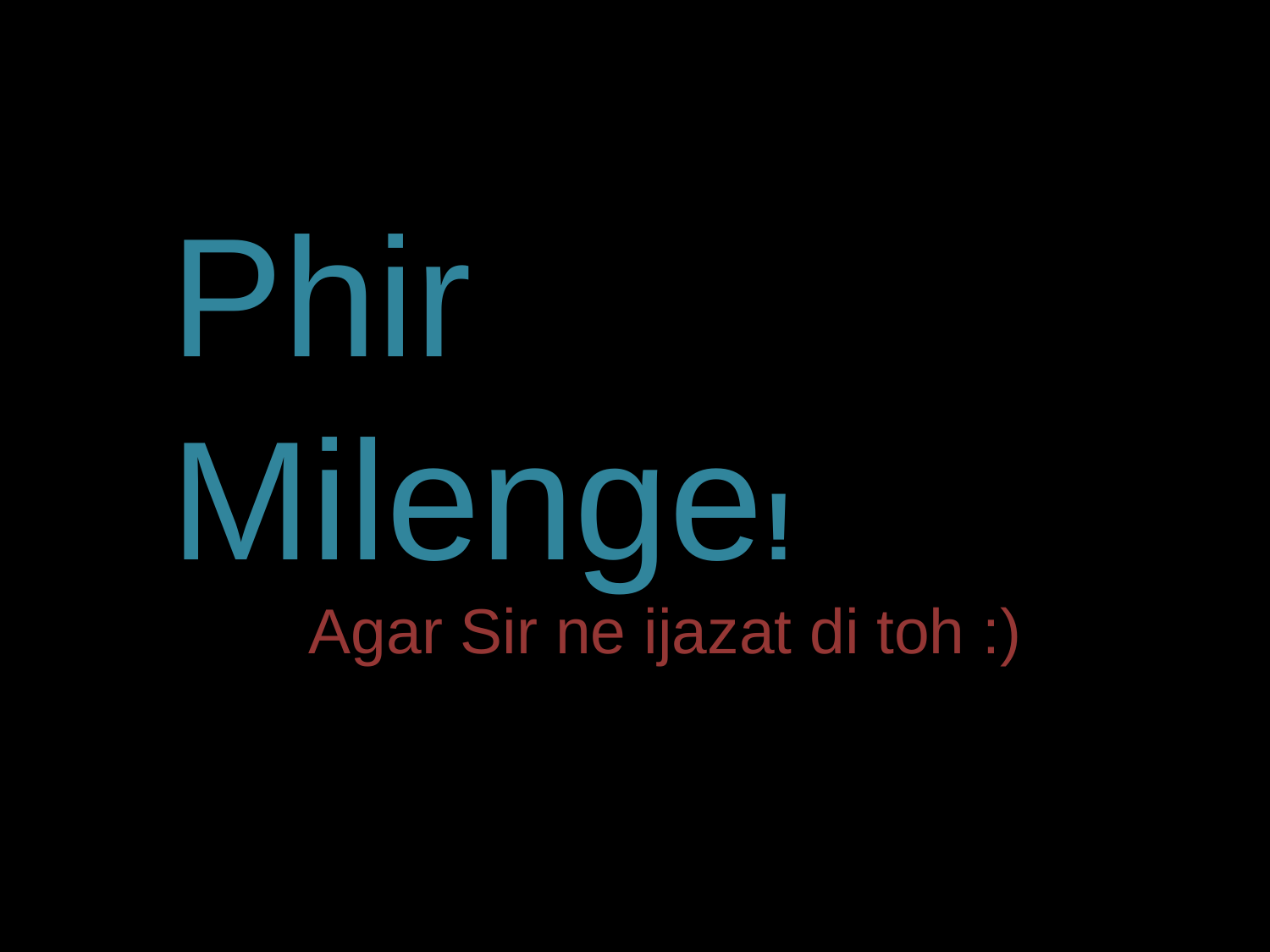

Phir Milenge!
Agar Sir ne ijazat di toh :)